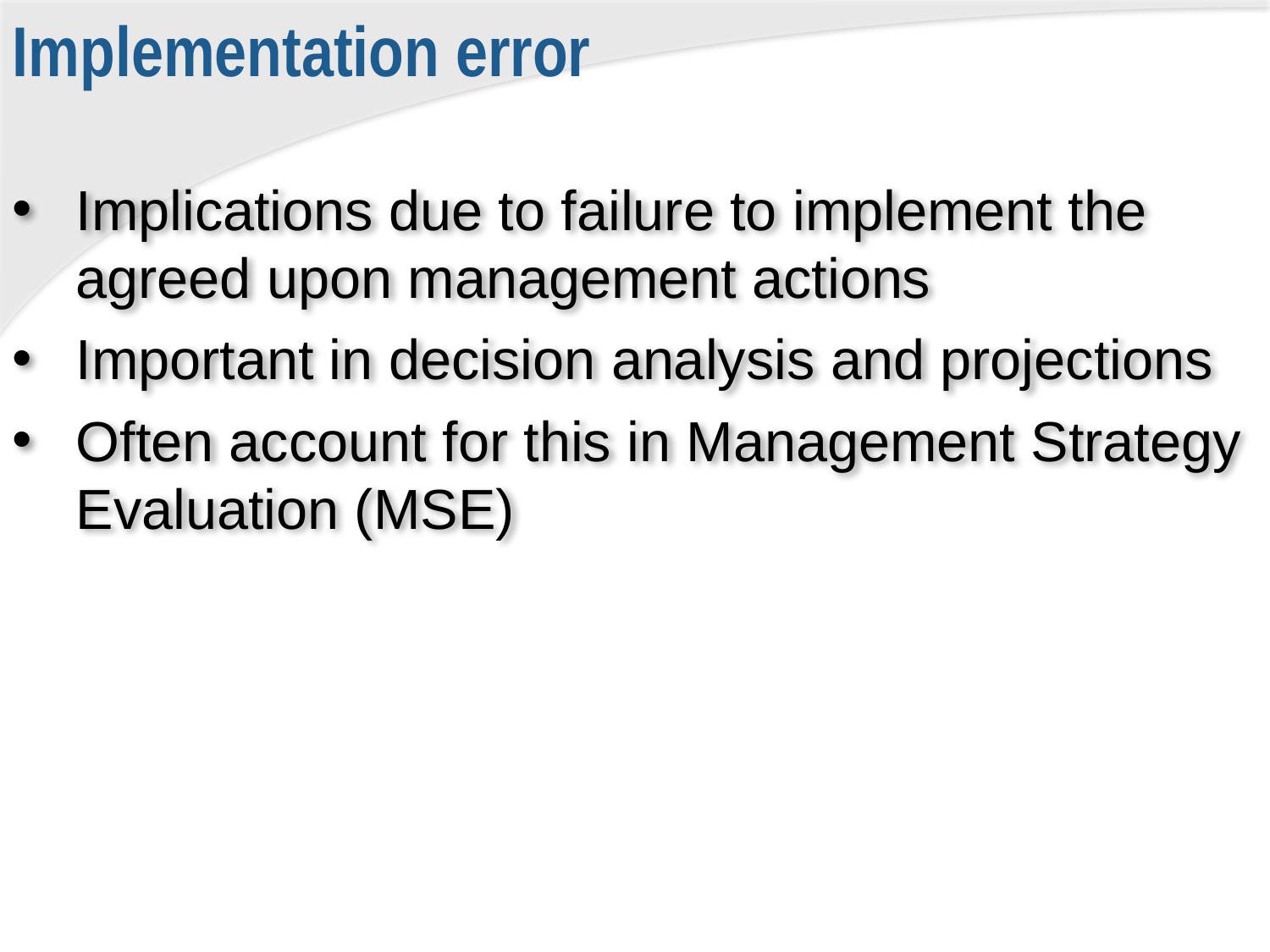

Implementation error

Implications due to failure to implement the agreed upon management actions
Important in decision analysis and projections
Often account for this in Management Strategy Evaluation (MSE)